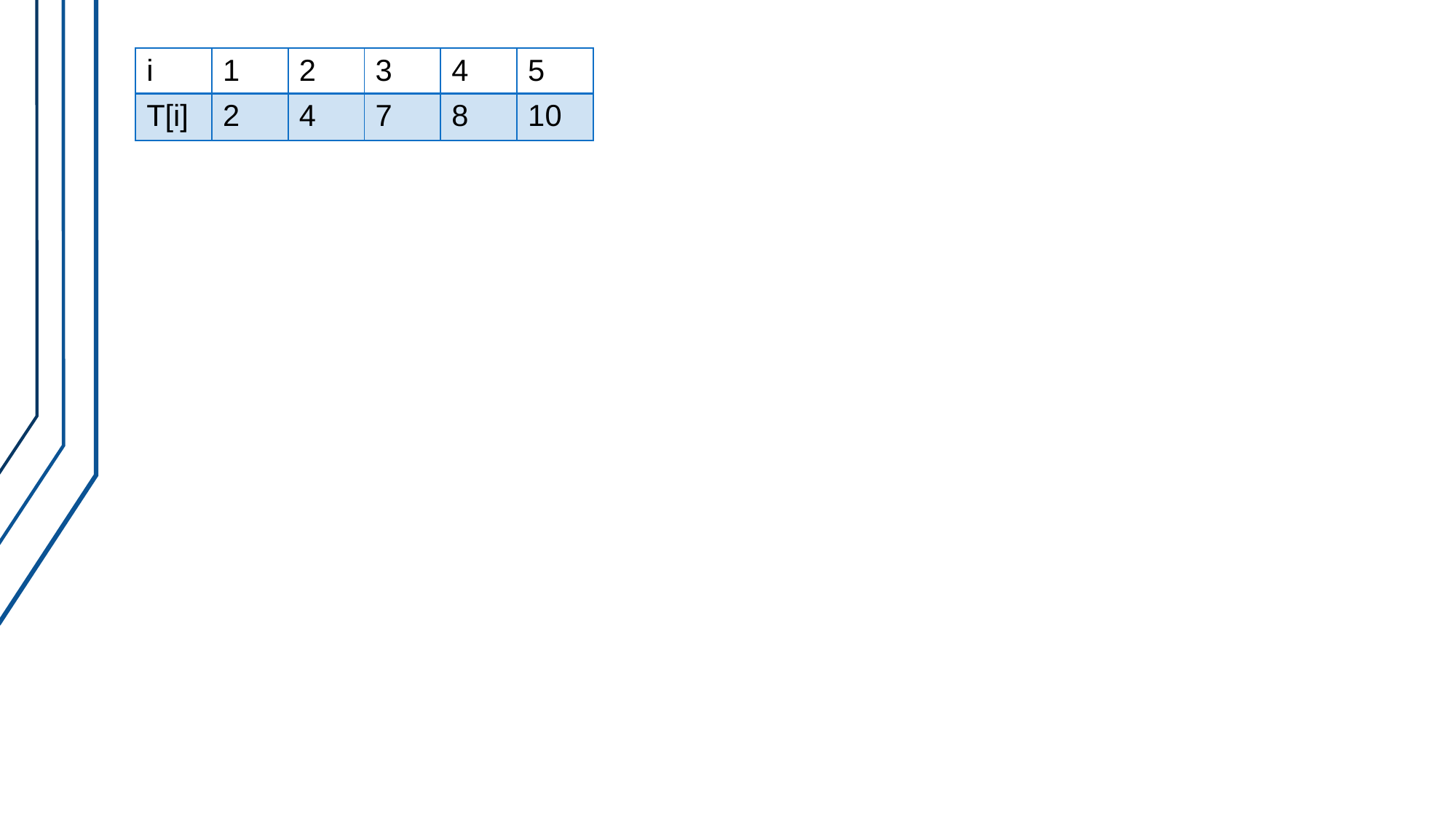

| i | 1 | 2 | 3 | 4 | 5 |
| --- | --- | --- | --- | --- | --- |
| T[i] | 2 | 4 | 7 | 8 | 10 |